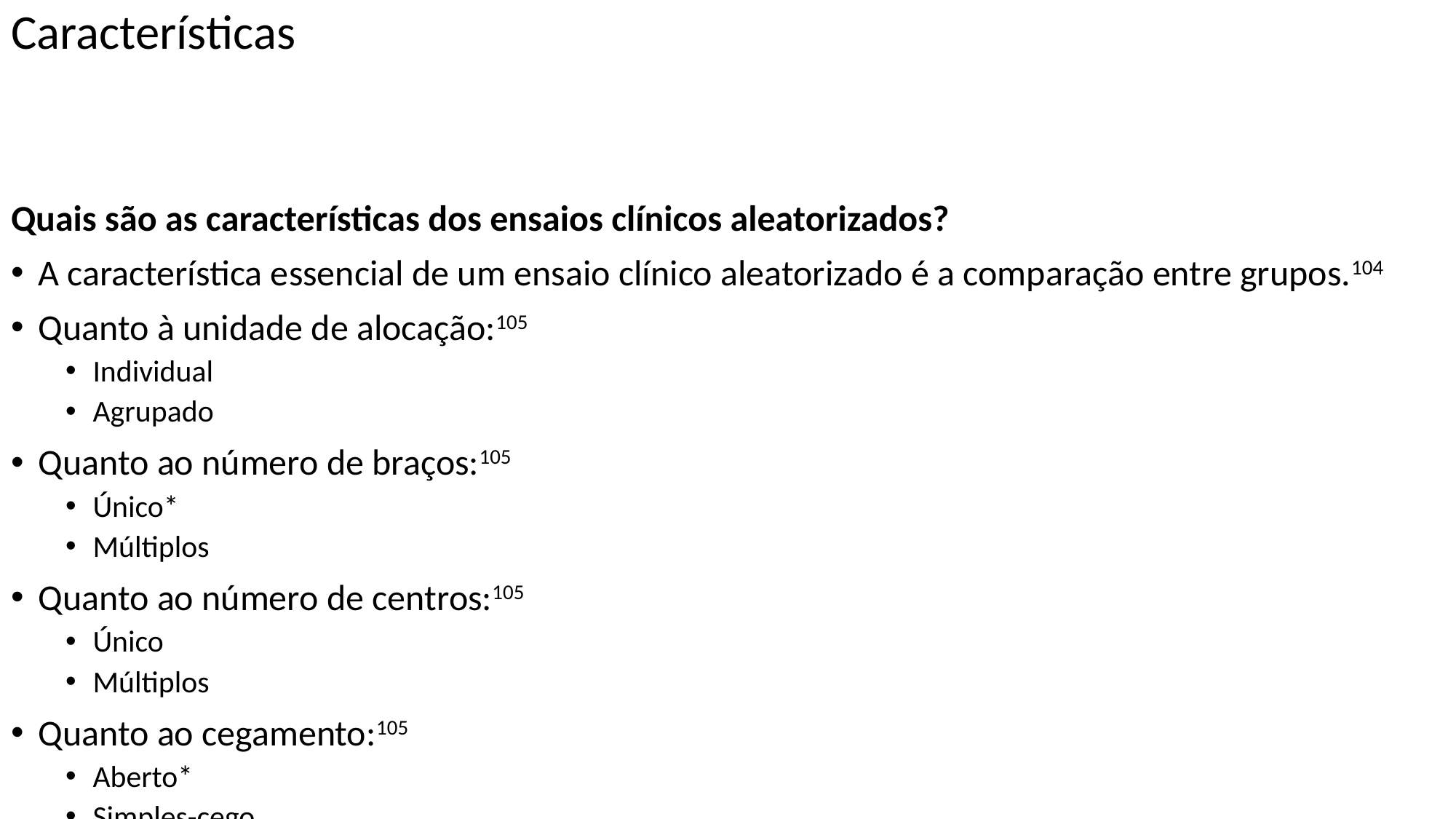

# Características

Quais são as características dos ensaios clínicos aleatorizados?
A característica essencial de um ensaio clínico aleatorizado é a comparação entre grupos.104
Quanto à unidade de alocação:105
Individual
Agrupado
Quanto ao número de braços:105
Único*
Múltiplos
Quanto ao número de centros:105
Único
Múltiplos
Quanto ao cegamento:105
Aberto*
Simples-cego
Duplo-cego
Tripo-cego
Quádruplo-cego
Quanto à alocação:105
Sem sorteio
Estratificada (centro apenas)
Estratificada
Minimizada
Estratificada e minimizada